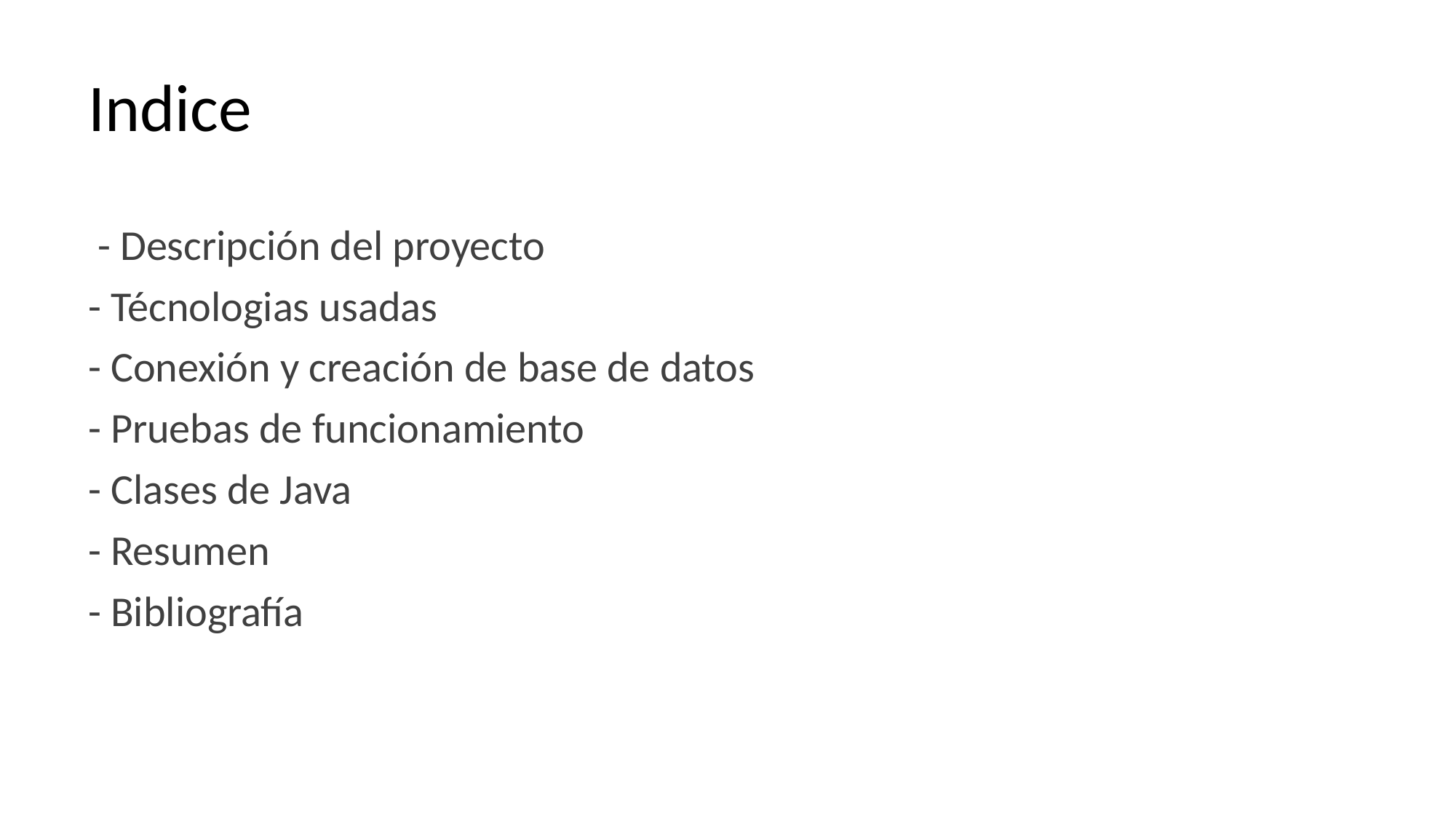

# Indice
 - Descripción del proyecto
- Técnologias usadas
- Conexión y creación de base de datos
- Pruebas de funcionamiento
- Clases de Java
- Resumen
- Bibliografía